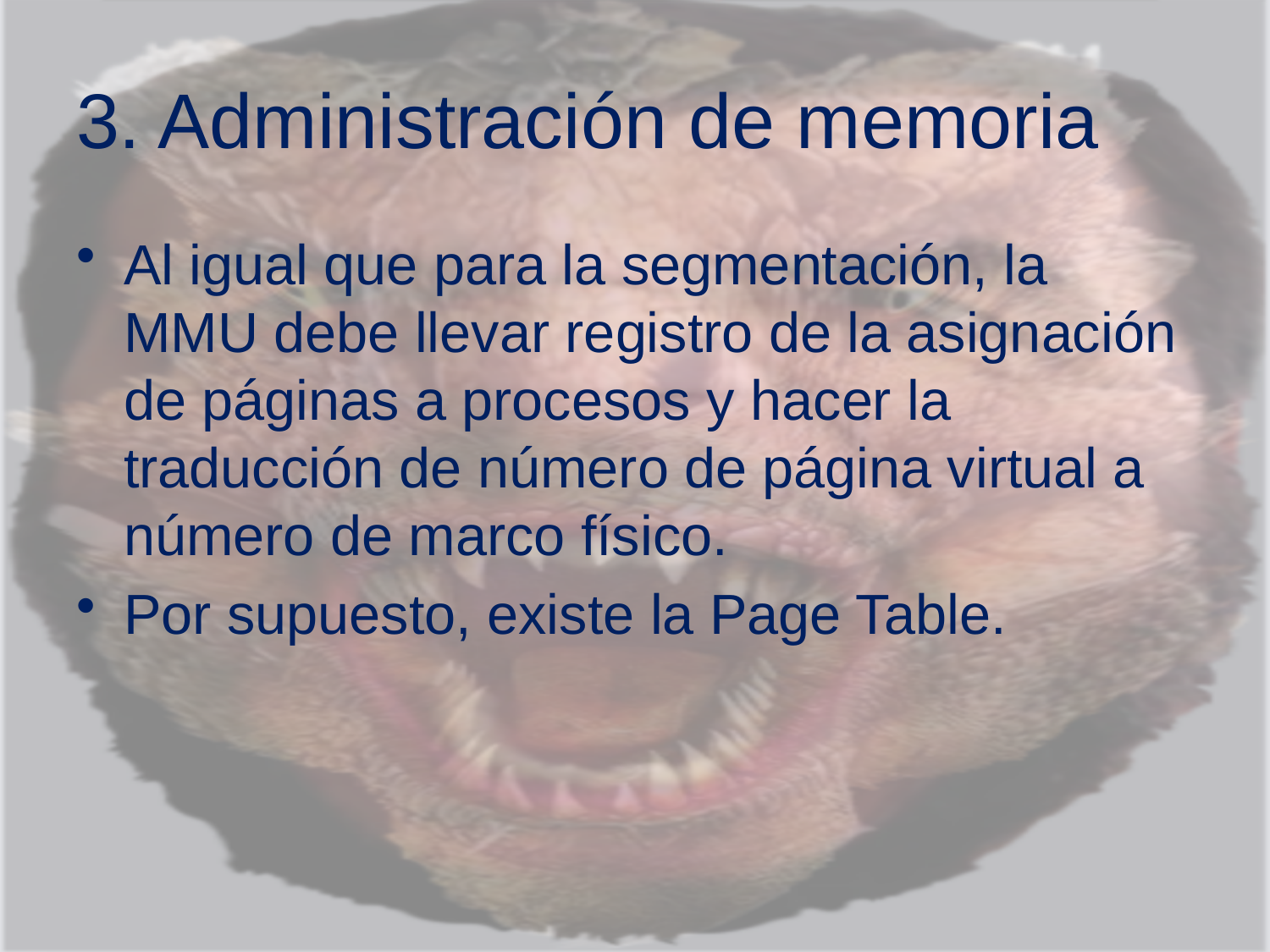

# 3. Administración de memoria
Al igual que para la segmentación, la MMU debe llevar registro de la asignación de páginas a procesos y hacer la traducción de número de página virtual a número de marco físico.
Por supuesto, existe la Page Table.